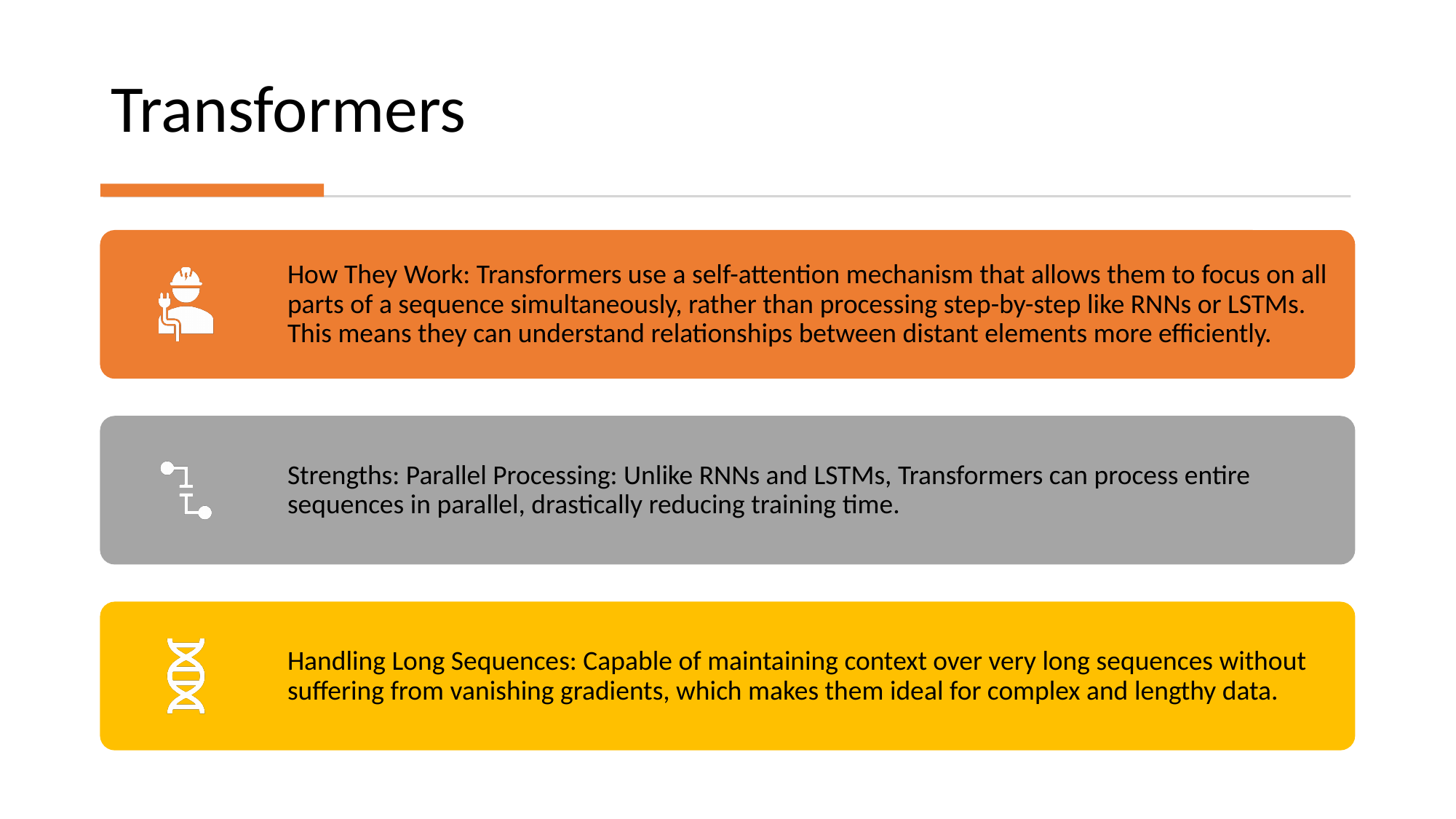

# Transformers

How They Work: Transformers use a self-attention mechanism that allows them to focus on all parts of a sequence simultaneously, rather than processing step-by-step like RNNs or LSTMs. This means they can understand relationships between distant elements more efficiently.
Strengths: Parallel Processing: Unlike RNNs and LSTMs, Transformers can process entire sequences in parallel, drastically reducing training time.
Handling Long Sequences: Capable of maintaining context over very long sequences without suffering from vanishing gradients, which makes them ideal for complex and lengthy data.